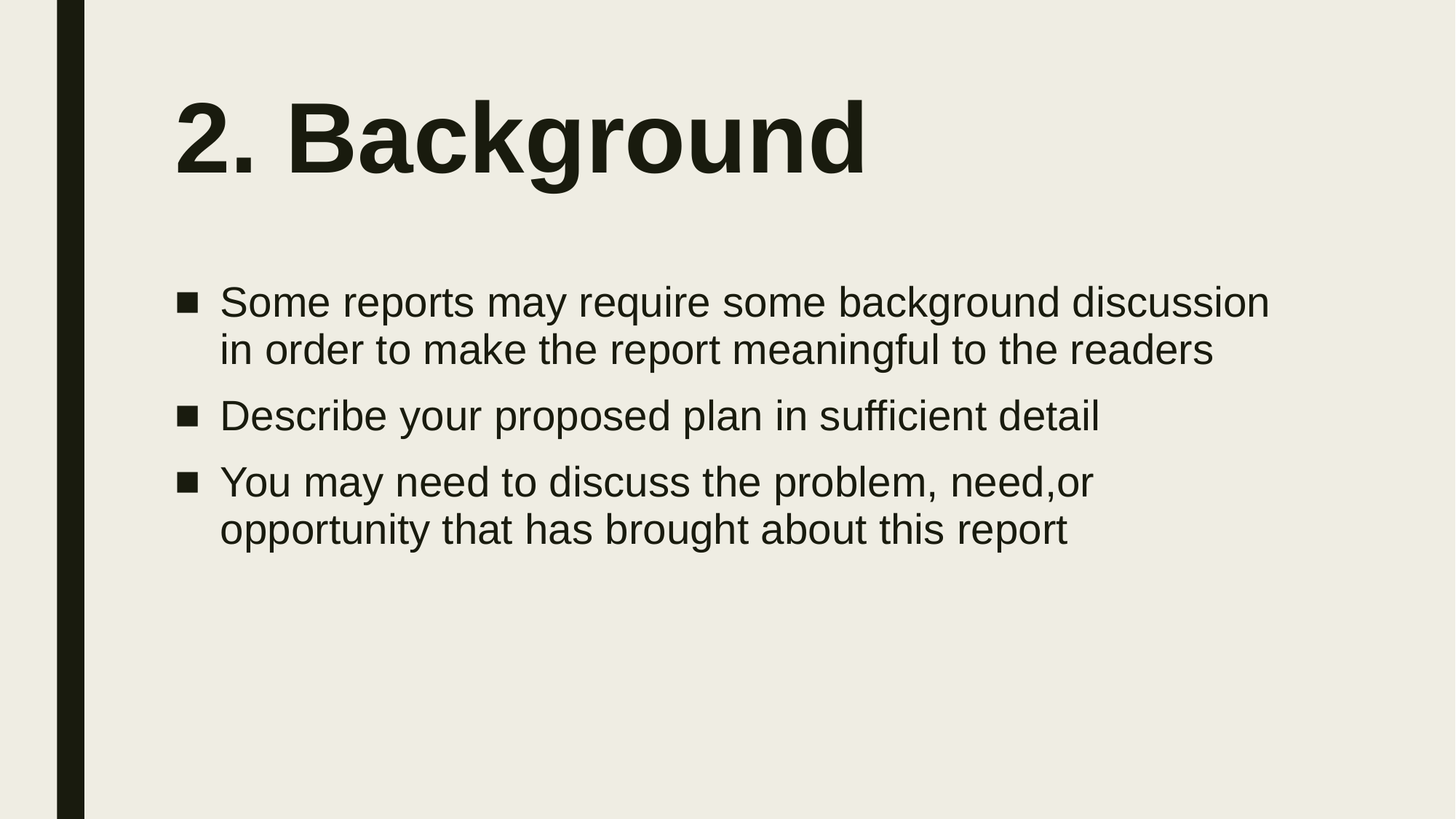

# 2. Background
Some reports may require some background discussion in order to make the report meaningful to the readers
Describe your proposed plan in sufficient detail
You may need to discuss the problem, need,or opportunity that has brought about this report